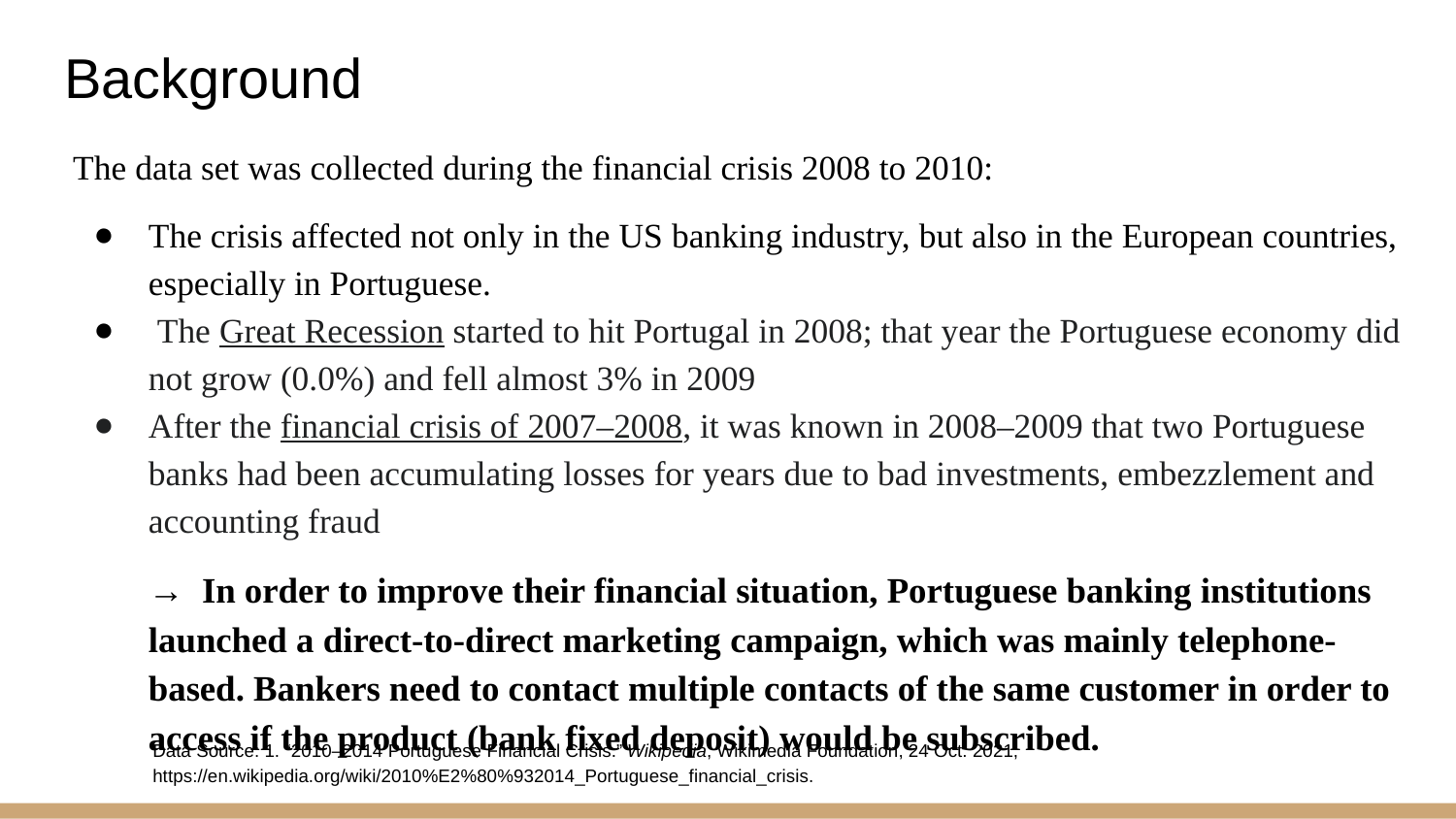

# Background
The data set was collected during the financial crisis 2008 to 2010:
The crisis affected not only in the US banking industry, but also in the European countries, especially in Portuguese.
 The Great Recession started to hit Portugal in 2008; that year the Portuguese economy did not grow (0.0%) and fell almost 3% in 2009
After the financial crisis of 2007–2008, it was known in 2008–2009 that two Portuguese banks had been accumulating losses for years due to bad investments, embezzlement and accounting fraud
→  In order to improve their financial situation, Portuguese banking institutions launched a direct-to-direct marketing campaign, which was mainly telephone-based. Bankers need to contact multiple contacts of the same customer in order to access if the product (bank fixed deposit) would be subscribed.

Data Source: 1. “2010–2014 Portuguese Financial Crisis.” Wikipedia, Wikimedia Foundation, 24 Oct. 2021, https://en.wikipedia.org/wiki/2010%E2%80%932014_Portuguese_financial_crisis.